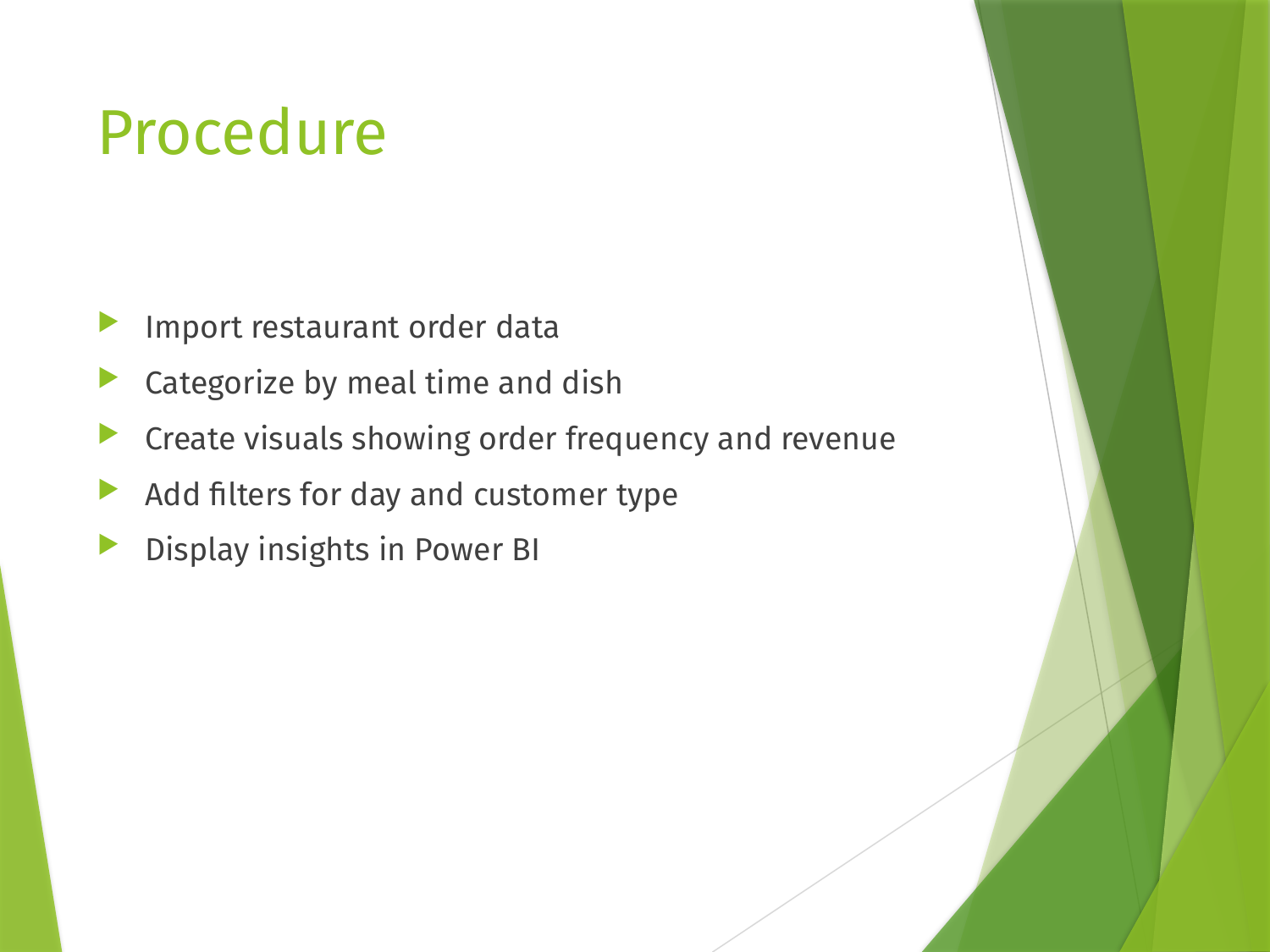

# Procedure
Import restaurant order data
Categorize by meal time and dish
Create visuals showing order frequency and revenue
Add filters for day and customer type
Display insights in Power BI